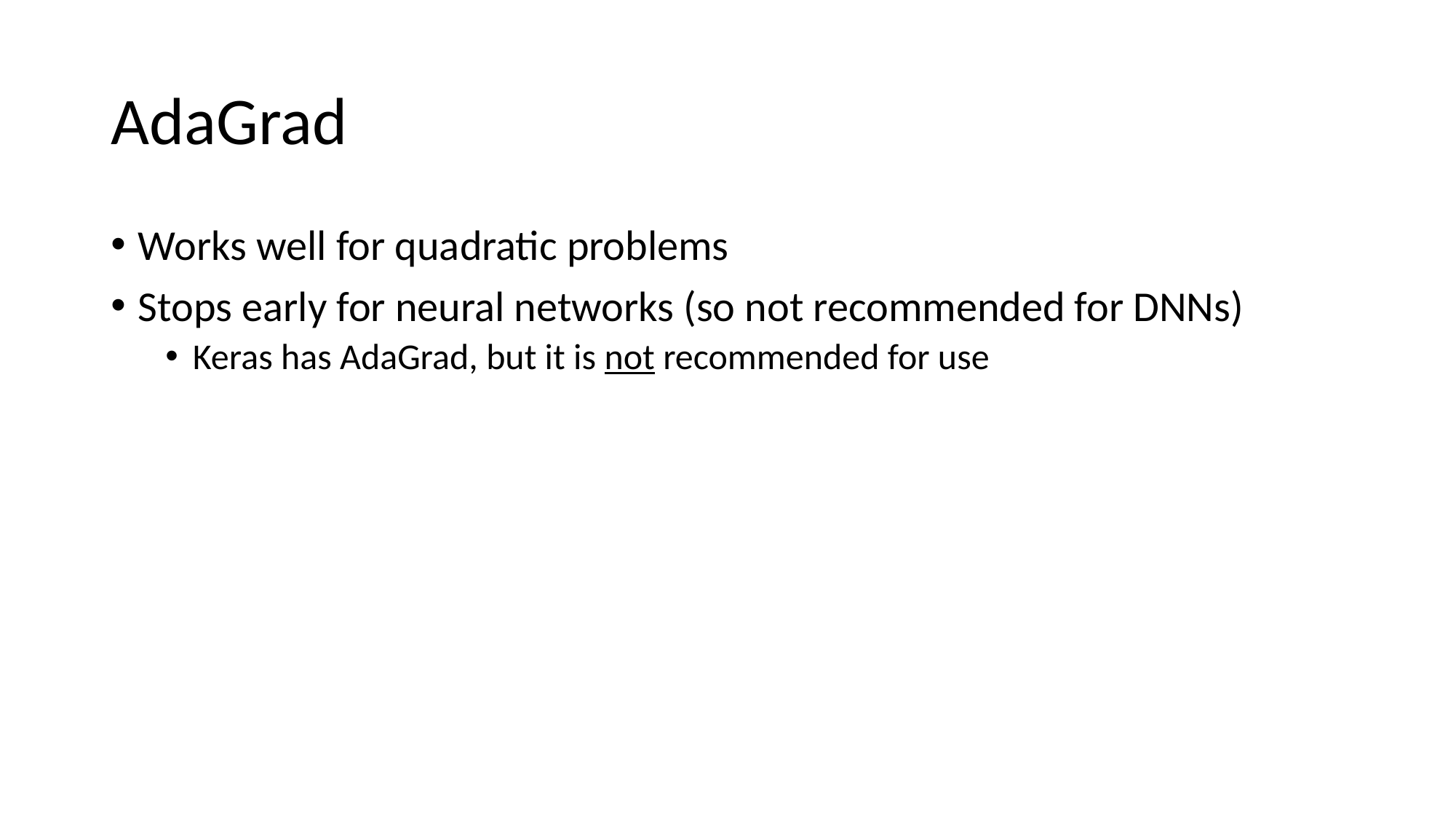

# AdaGrad
Works well for quadratic problems
Stops early for neural networks (so not recommended for DNNs)
Keras has AdaGrad, but it is not recommended for use